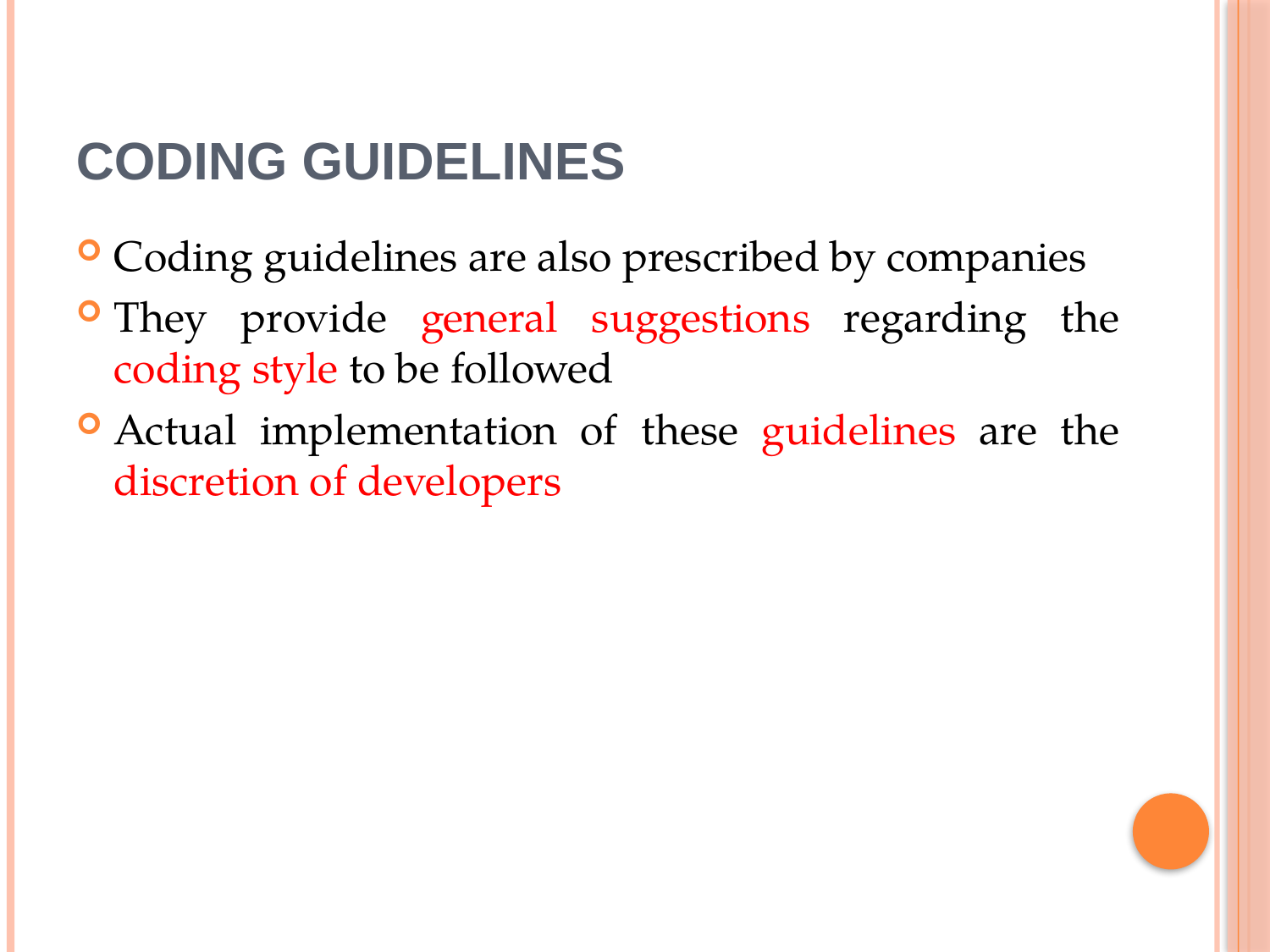

# CODING GUIDELINES
Coding guidelines are also prescribed by companies
They provide general suggestions regarding the coding style to be followed
Actual implementation of these guidelines are the discretion of developers